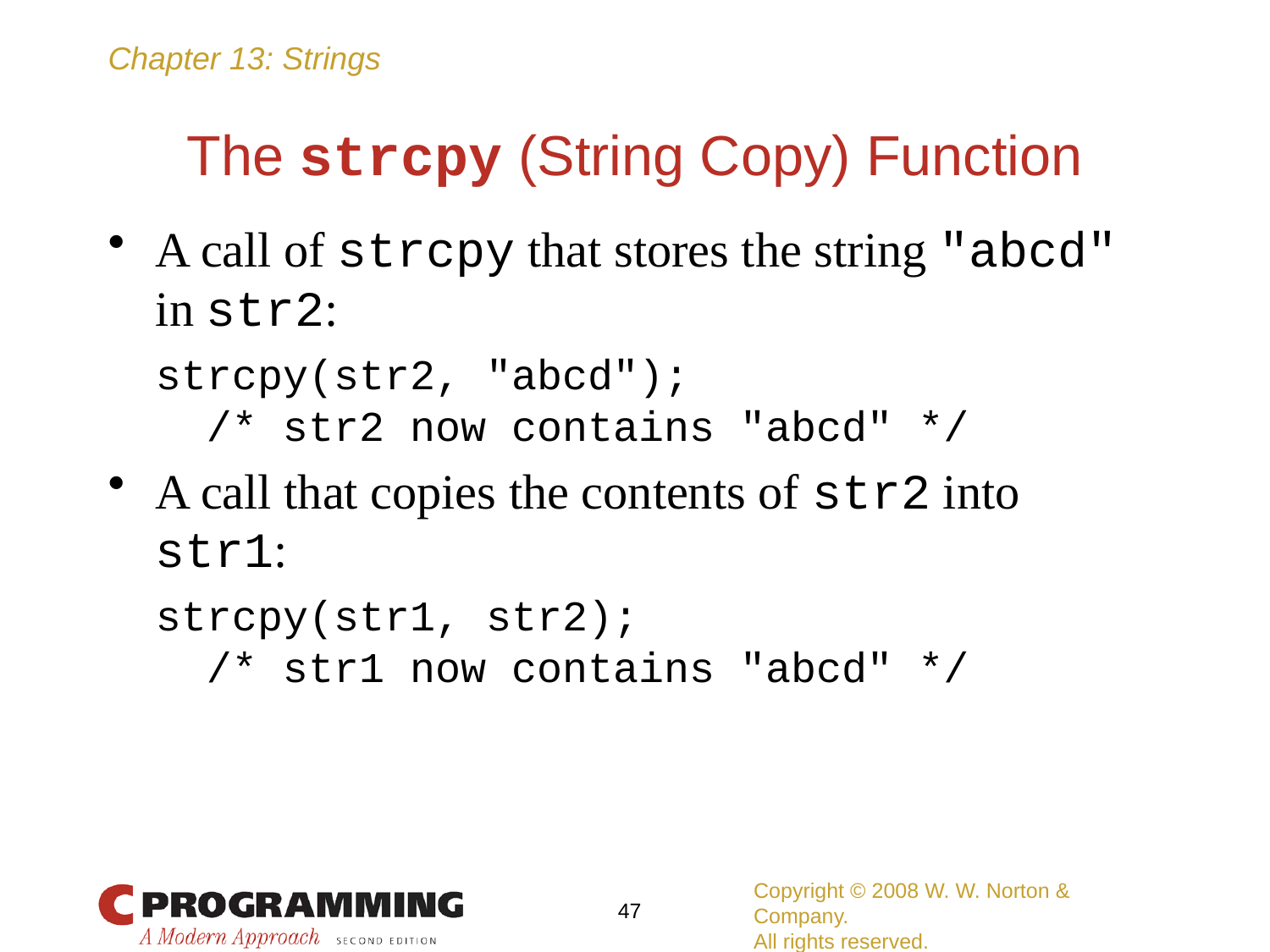

# The strcpy (String Copy) Function
A call of strcpy that stores the string "abcd" in str2:
	strcpy(str2, "abcd");
	  /* str2 now contains "abcd" */
A call that copies the contents of str2 into str1:
	strcpy(str1, str2);
	  /* str1 now contains "abcd" */
Copyright © 2008 W. W. Norton & Company.
All rights reserved.
47